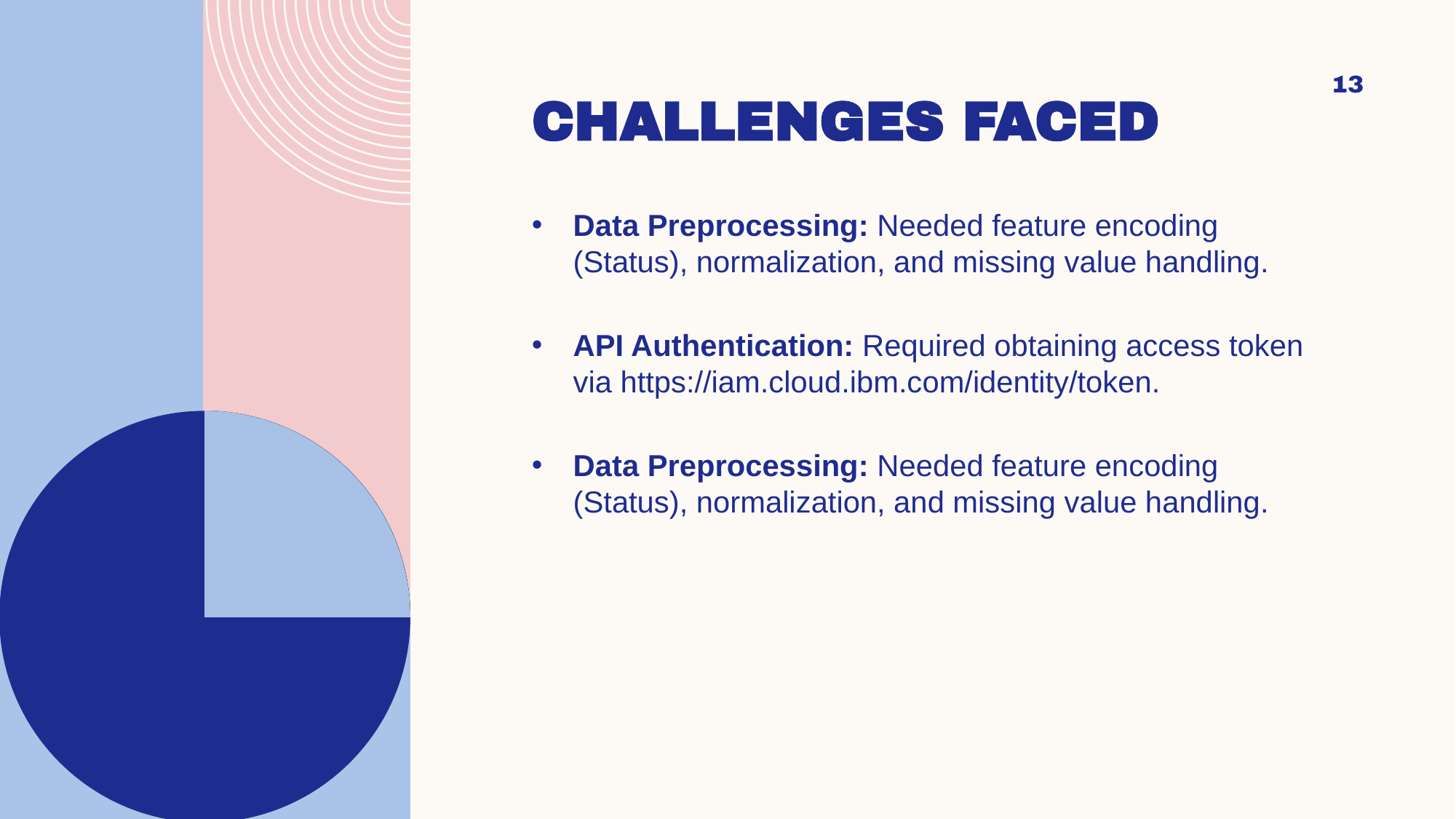

13
# Challenges Faced
Data Preprocessing: Needed feature encoding (Status), normalization, and missing value handling.

API Authentication: Required obtaining access token via https://iam.cloud.ibm.com/identity/token.

Data Preprocessing: Needed feature encoding (Status), normalization, and missing value handling.